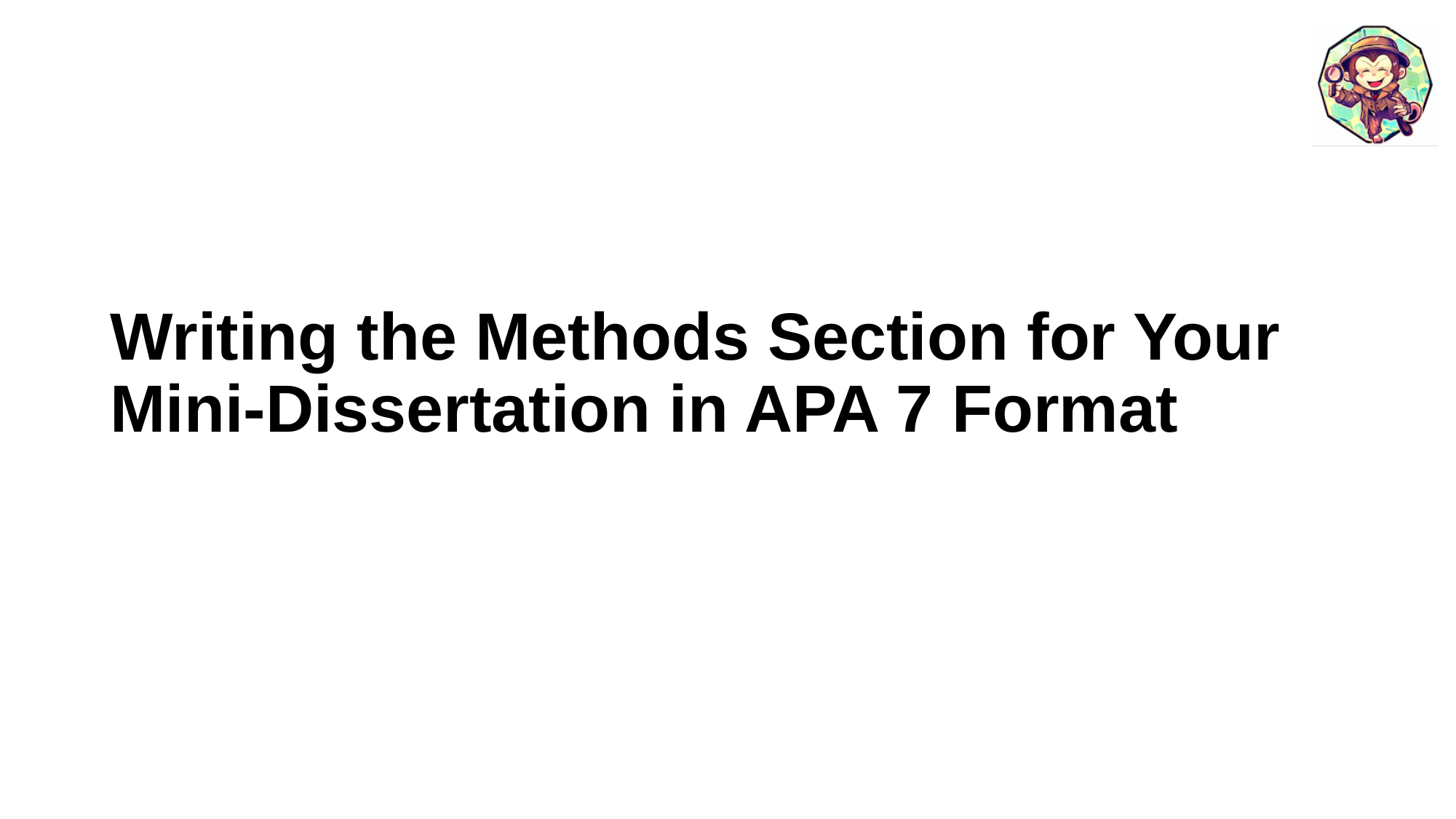

# Writing the Methods Section for Your Mini-Dissertation in APA 7 Format